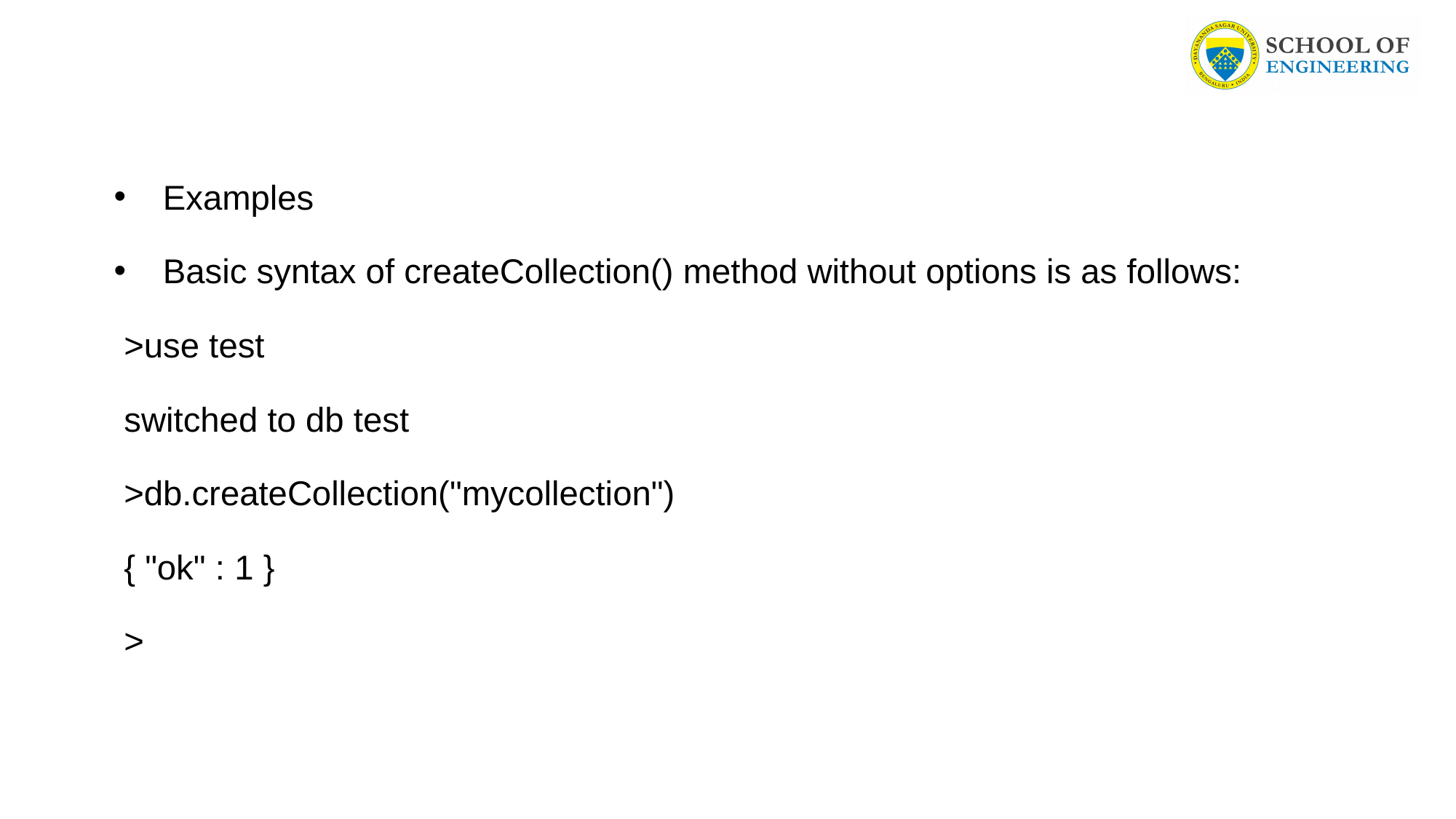

Examples
Basic syntax of createCollection() method without options is as follows:
>use test
switched to db test
>db.createCollection("mycollection")
{ "ok" : 1 }
>